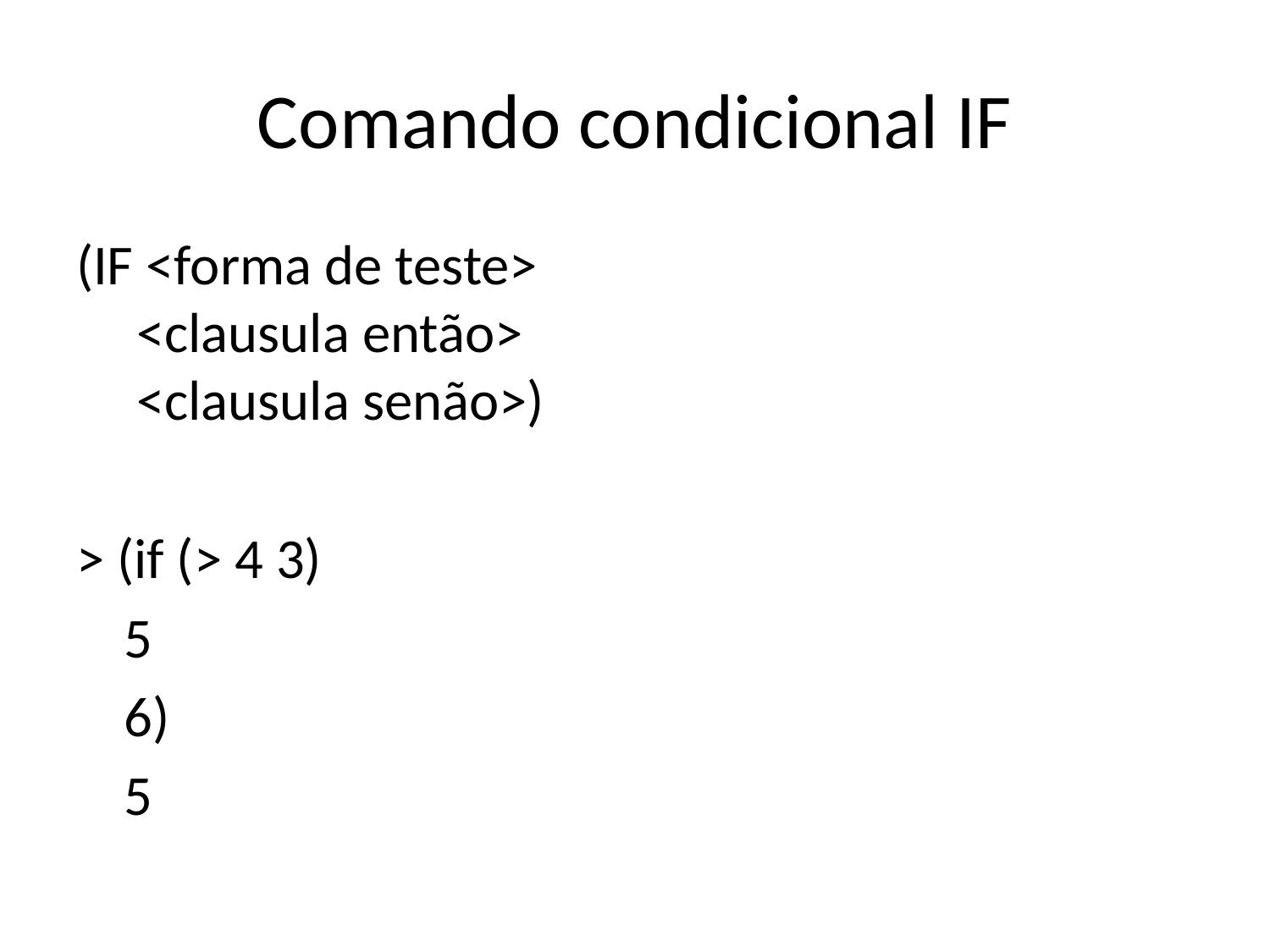

# Comando condicional IF
(IF <forma de teste>
 <clausula então>
 <clausula senão>)

> (if (> 4 3)
	5
	6)
	5